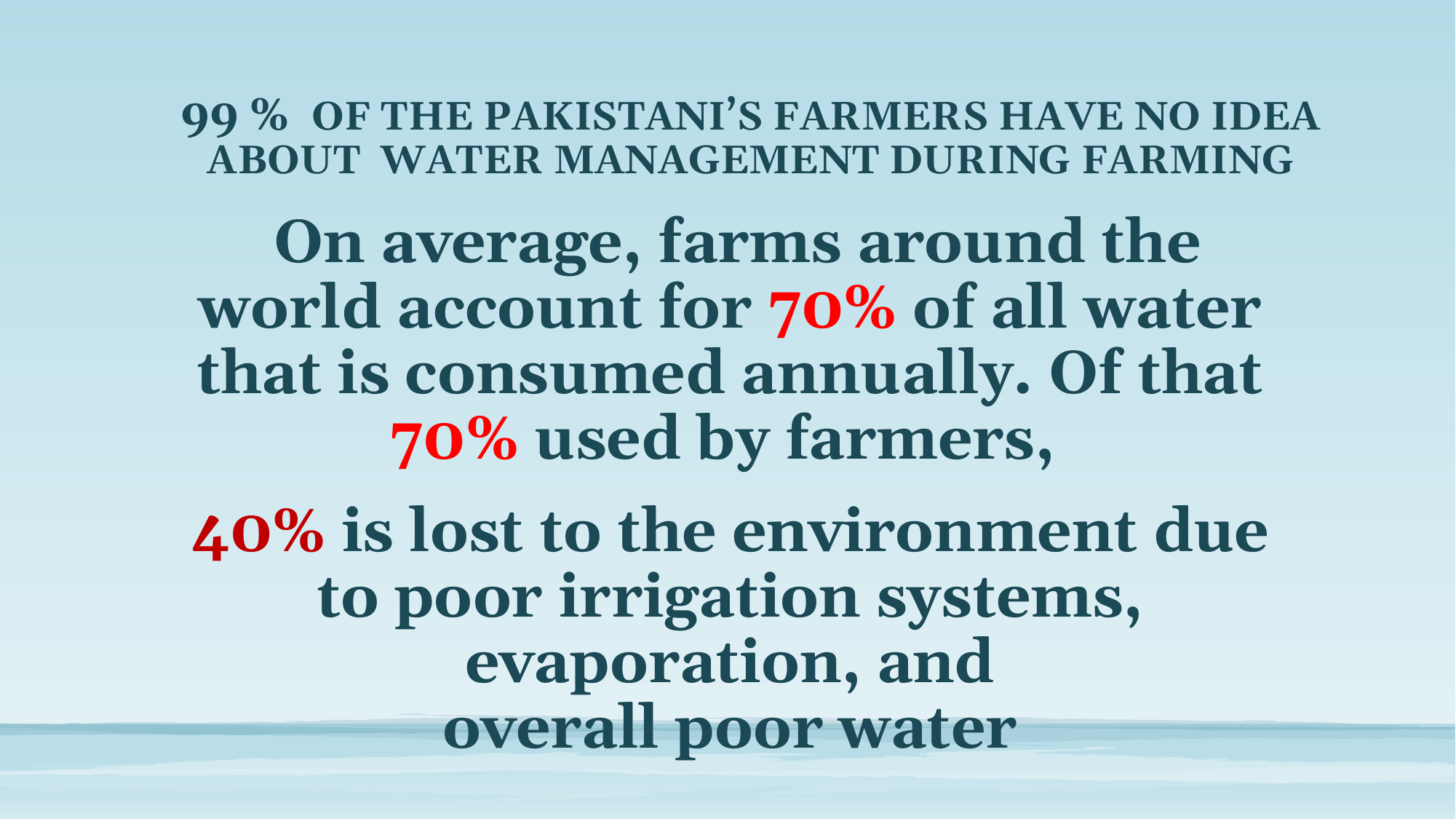

# 99 %  OF THE PAKISTANI’S FARMERS HAVE NO IDEA ABOUT  WATER MANAGEMENT DURING FARMING
 On average, farms around the world account for 70% of all water that is consumed annually. Of that 70% used by farmers,
40% is lost to the environment due to poor irrigation systems, evaporation, and overall poor water